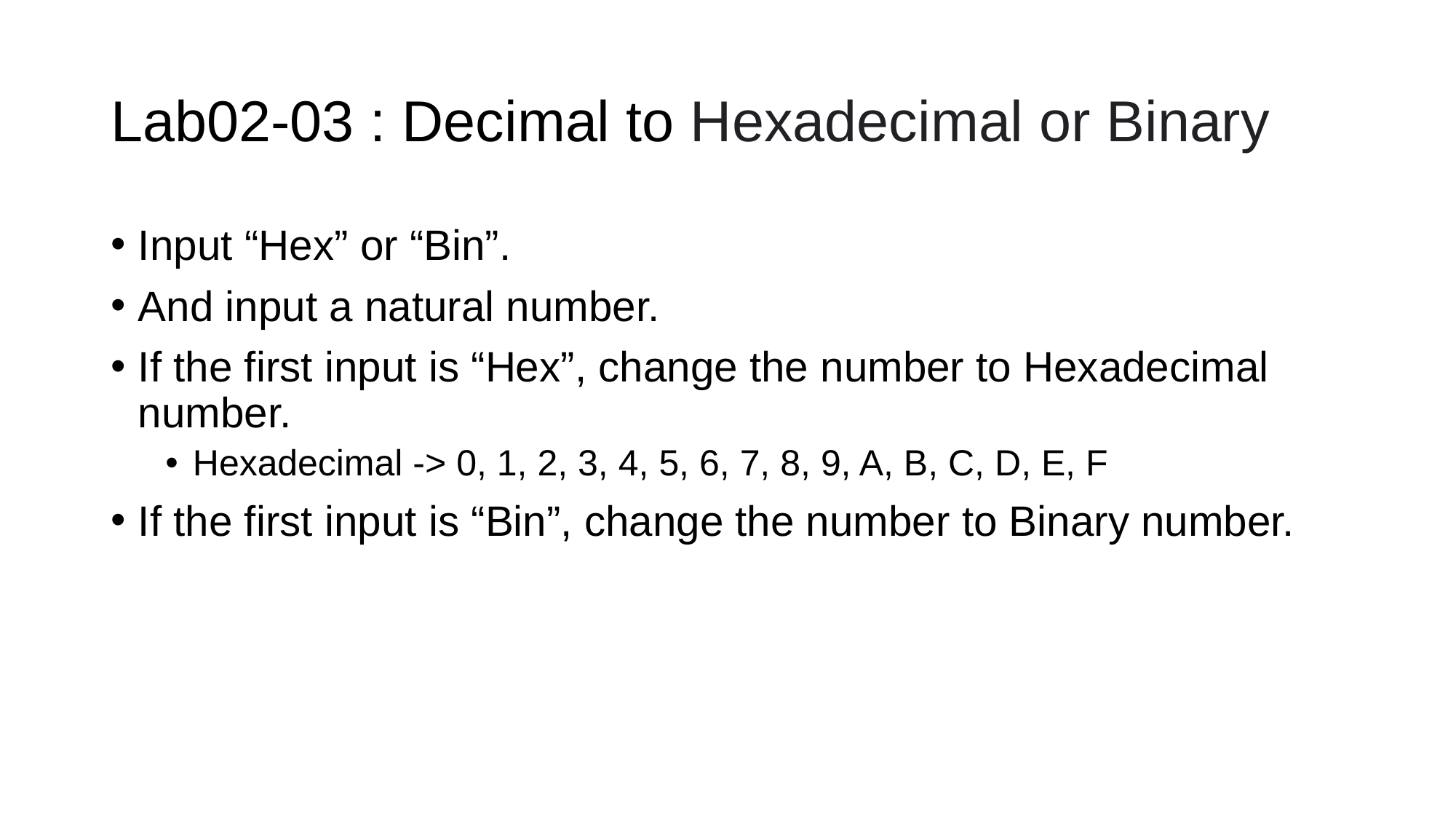

# Lab02-03 : Decimal to Hexadecimal or Binary
Input “Hex” or “Bin”.
And input a natural number.
If the first input is “Hex”, change the number to Hexadecimal number.
Hexadecimal -> 0, 1, 2, 3, 4, 5, 6, 7, 8, 9, A, B, C, D, E, F
If the first input is “Bin”, change the number to Binary number.